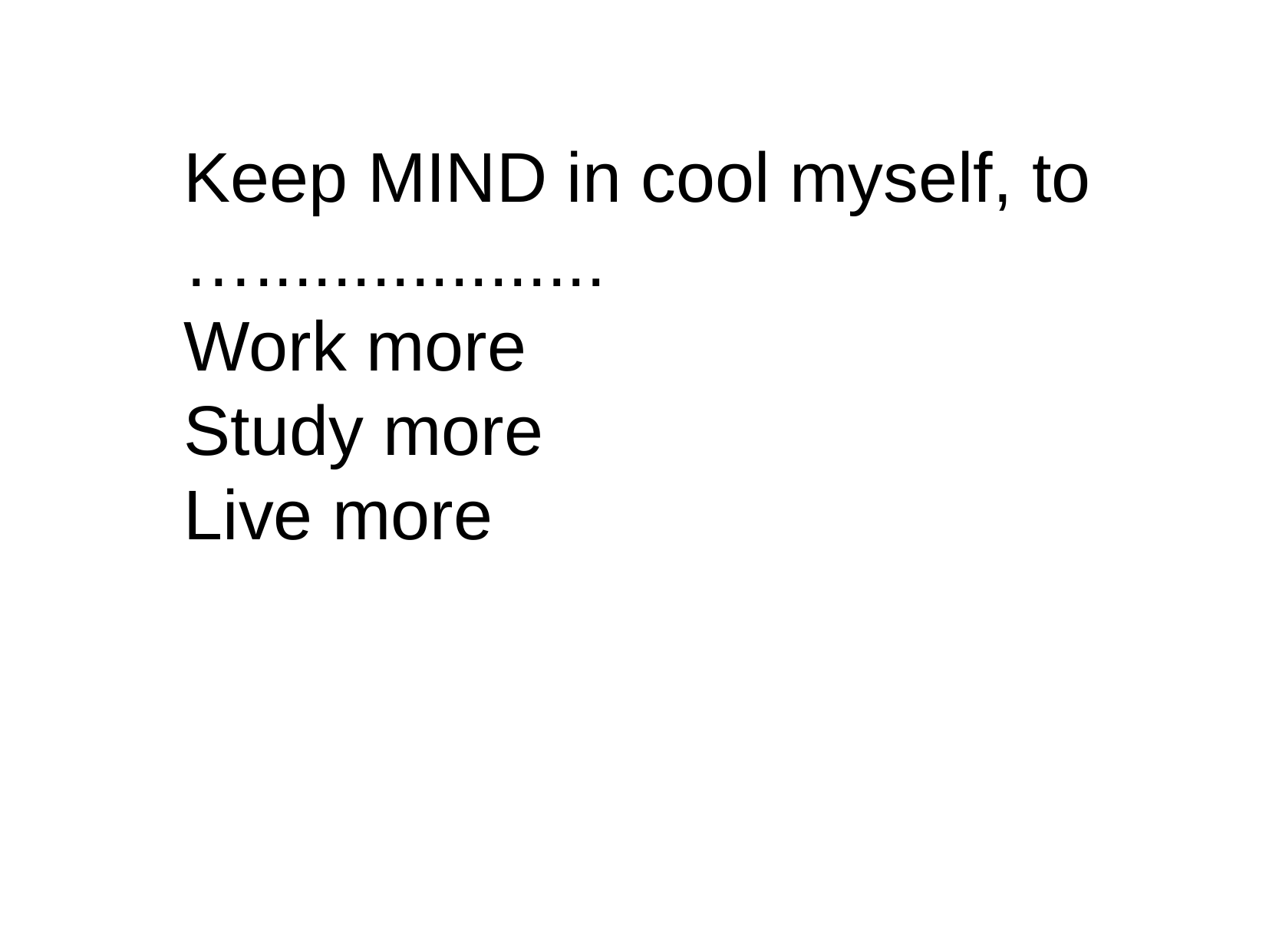

Keep MIND in cool myself, to
…..................
Work more
Study more
Live more